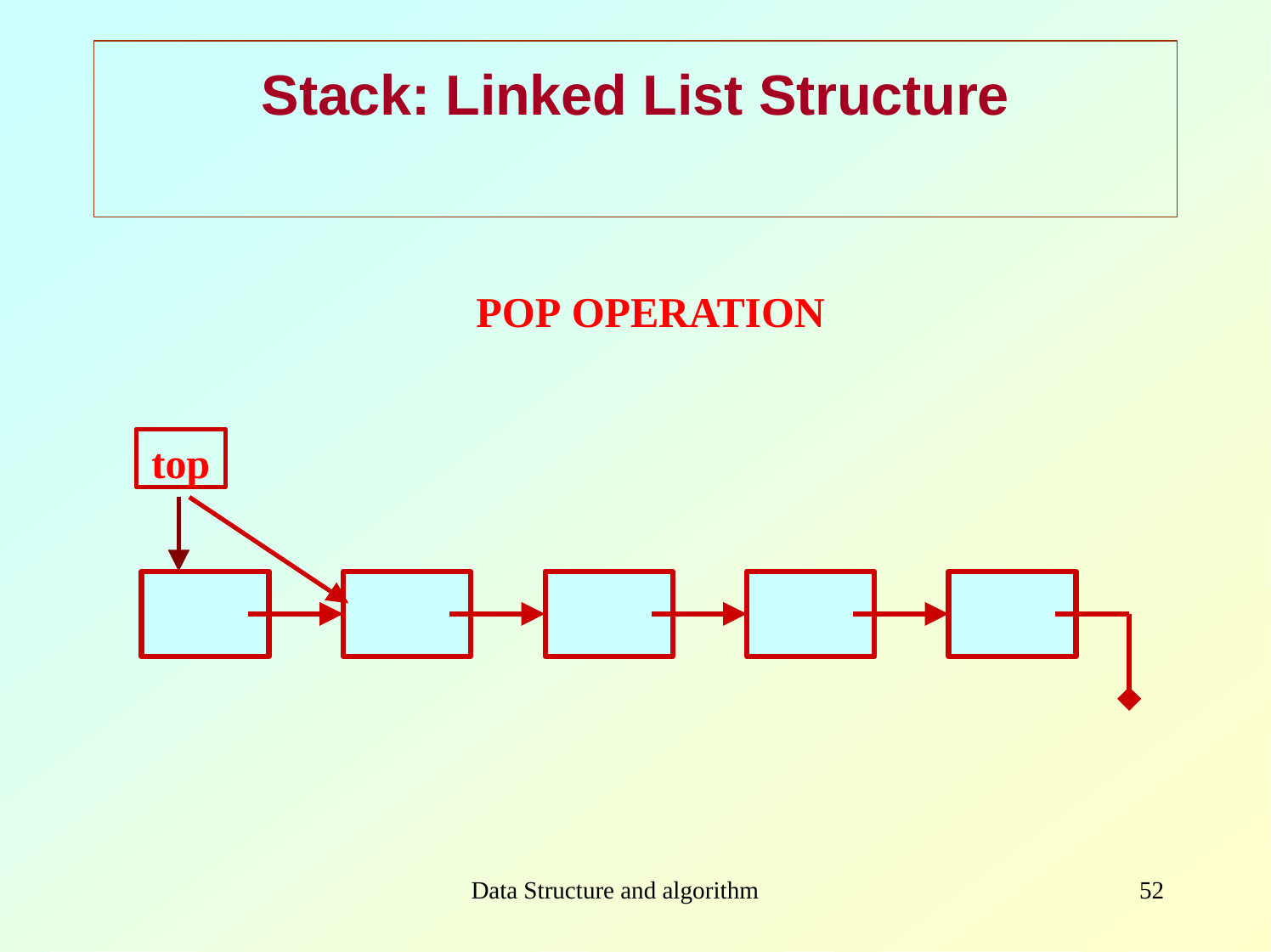

# Stack: Linked List Structure
POP OPERATION
top

Data Structure and algorithm
52